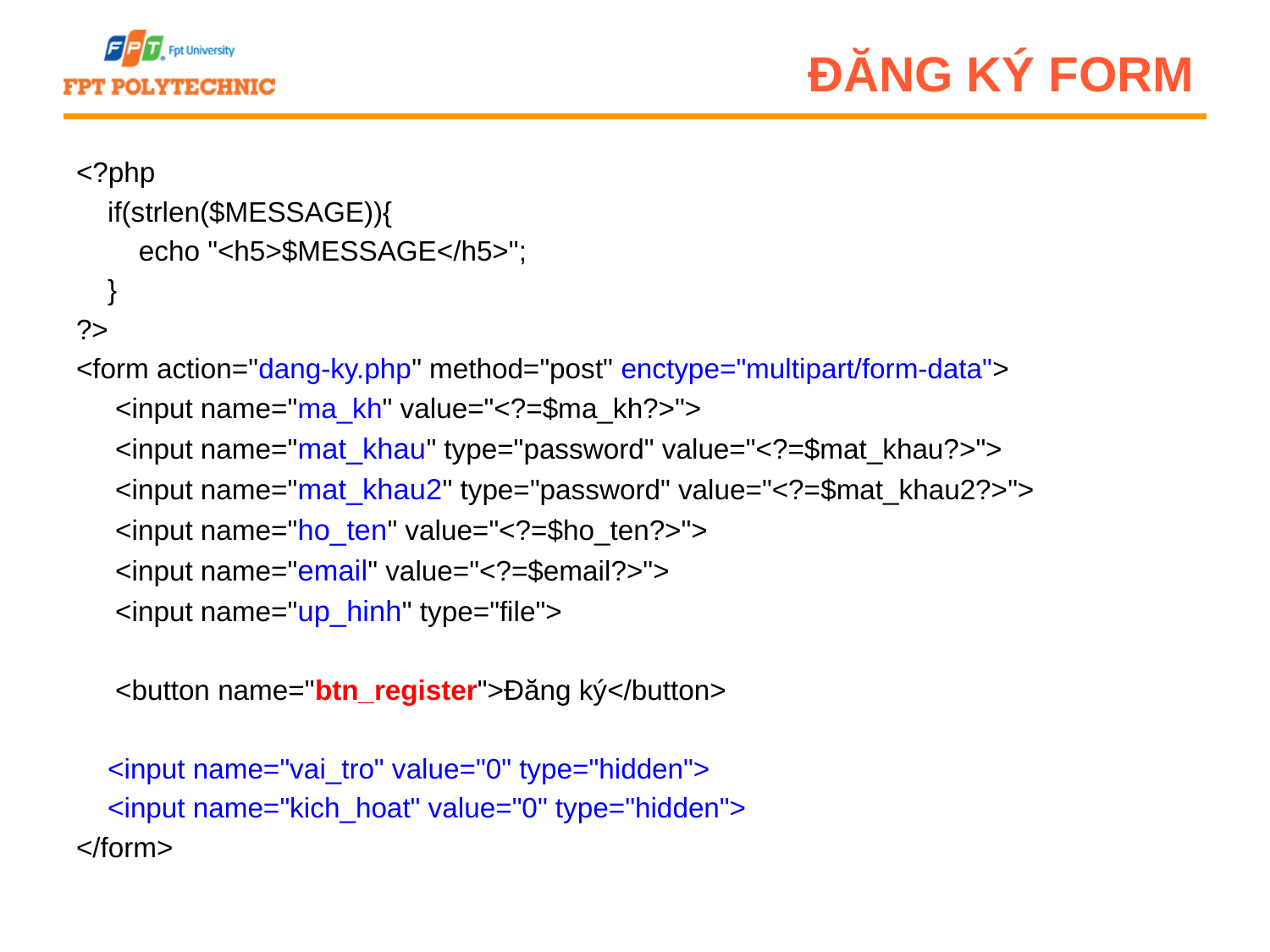

# Đăng ký form
<?php
    if(strlen($MESSAGE)){
        echo "<h5>$MESSAGE</h5>";
    }
?>
<form action="dang-ky.php" method="post" enctype="multipart/form-data">
     <input name="ma_kh" value="<?=$ma_kh?>">
     <input name="mat_khau" type="password" value="<?=$mat_khau?>">
     <input name="mat_khau2" type="password" value="<?=$mat_khau2?>">
     <input name="ho_ten" value="<?=$ho_ten?>">
     <input name="email" value="<?=$email?>">
     <input name="up_hinh" type="file">

     <button name="btn_register">Đăng ký</button>

    <input name="vai_tro" value="0" type="hidden">
    <input name="kich_hoat" value="0" type="hidden">
</form>